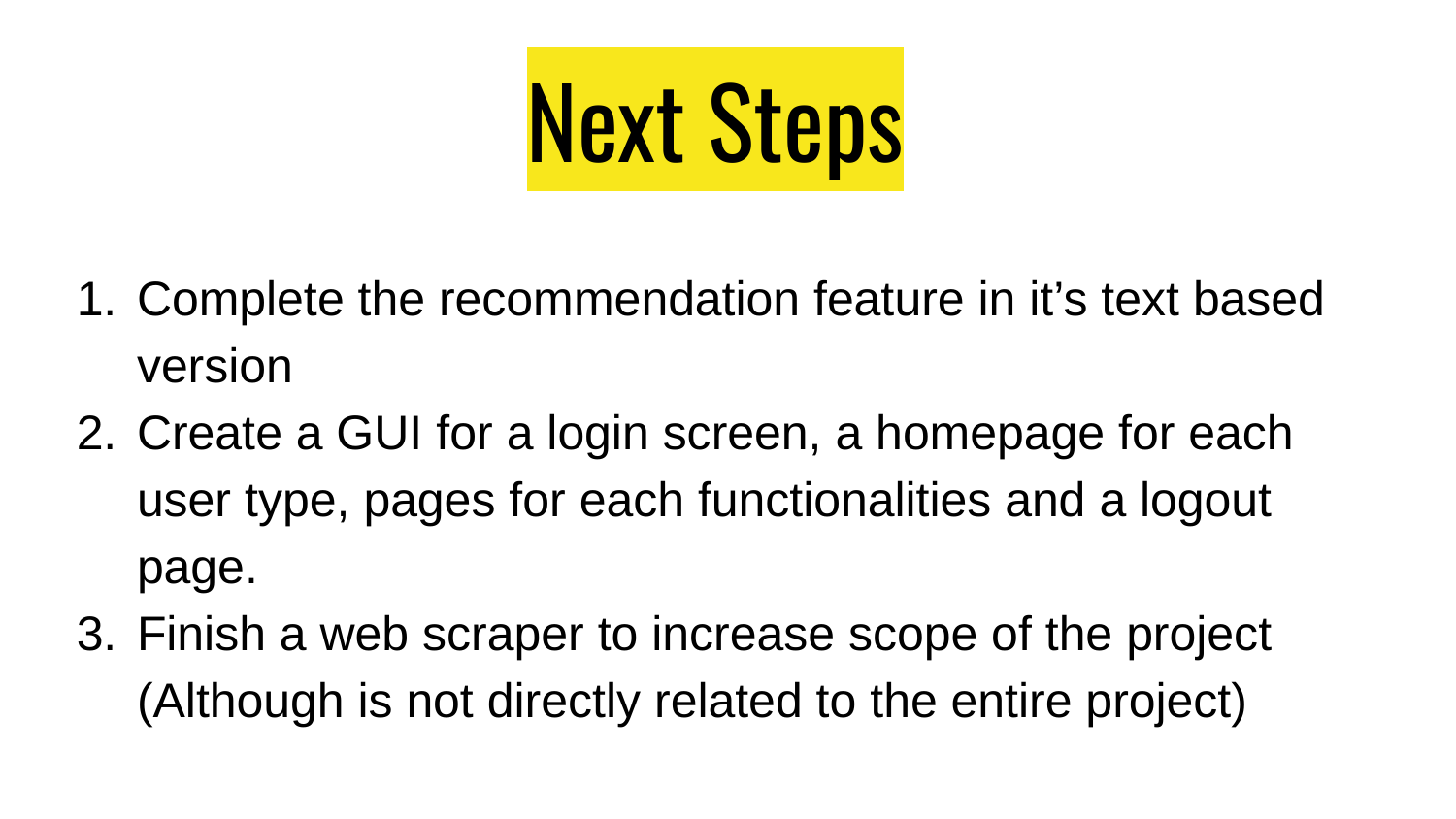

# Next Steps
Complete the recommendation feature in it’s text based version
Create a GUI for a login screen, a homepage for each user type, pages for each functionalities and a logout page.
Finish a web scraper to increase scope of the project (Although is not directly related to the entire project)